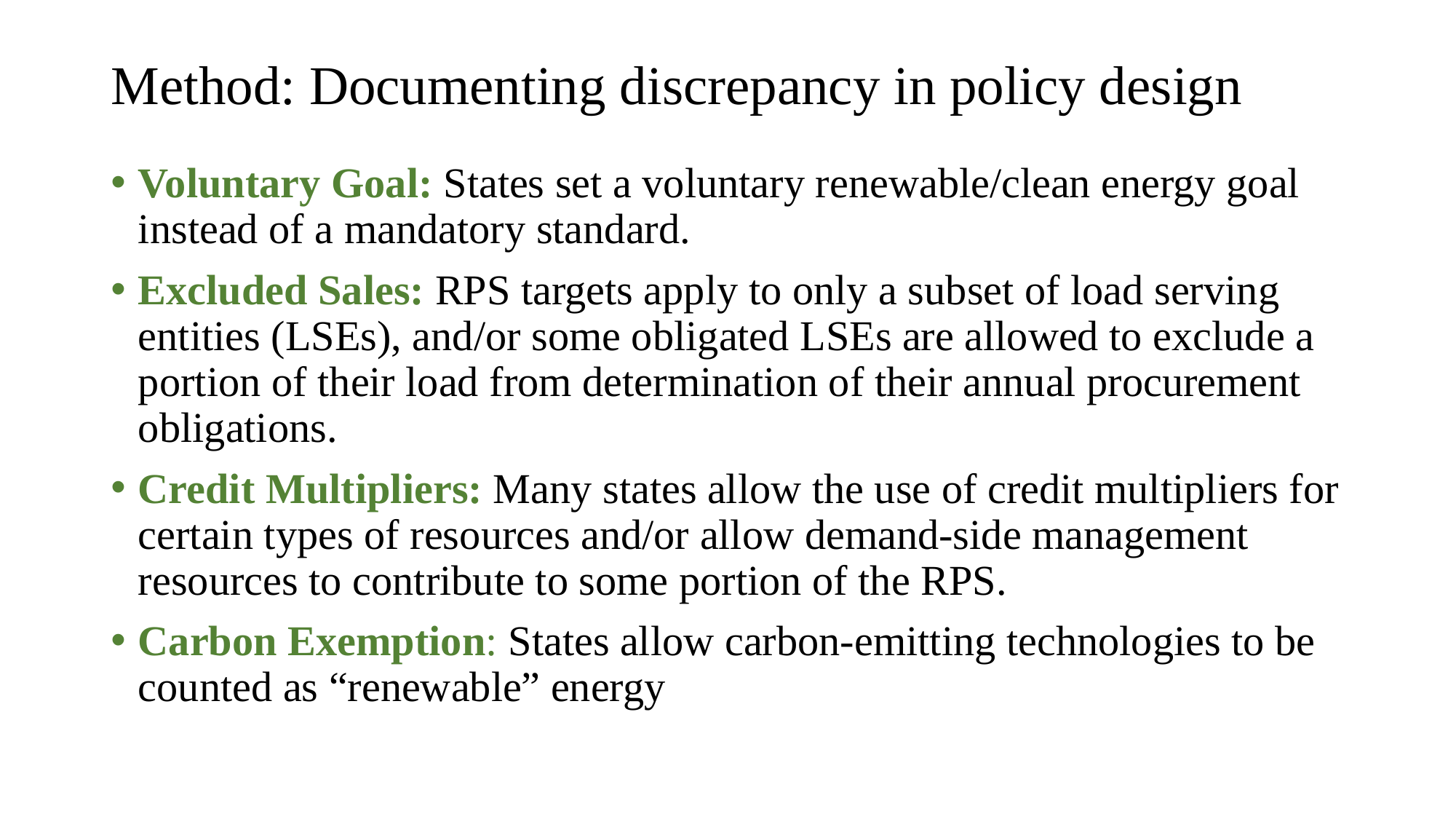

# Method: Documenting discrepancy in policy design
Voluntary Goal: States set a voluntary renewable/clean energy goal instead of a mandatory standard.
Excluded Sales: RPS targets apply to only a subset of load serving entities (LSEs), and/or some obligated LSEs are allowed to exclude a portion of their load from determination of their annual procurement obligations.
Credit Multipliers: Many states allow the use of credit multipliers for certain types of resources and/or allow demand-side management resources to contribute to some portion of the RPS.
Carbon Exemption: States allow carbon-emitting technologies to be counted as “renewable” energy